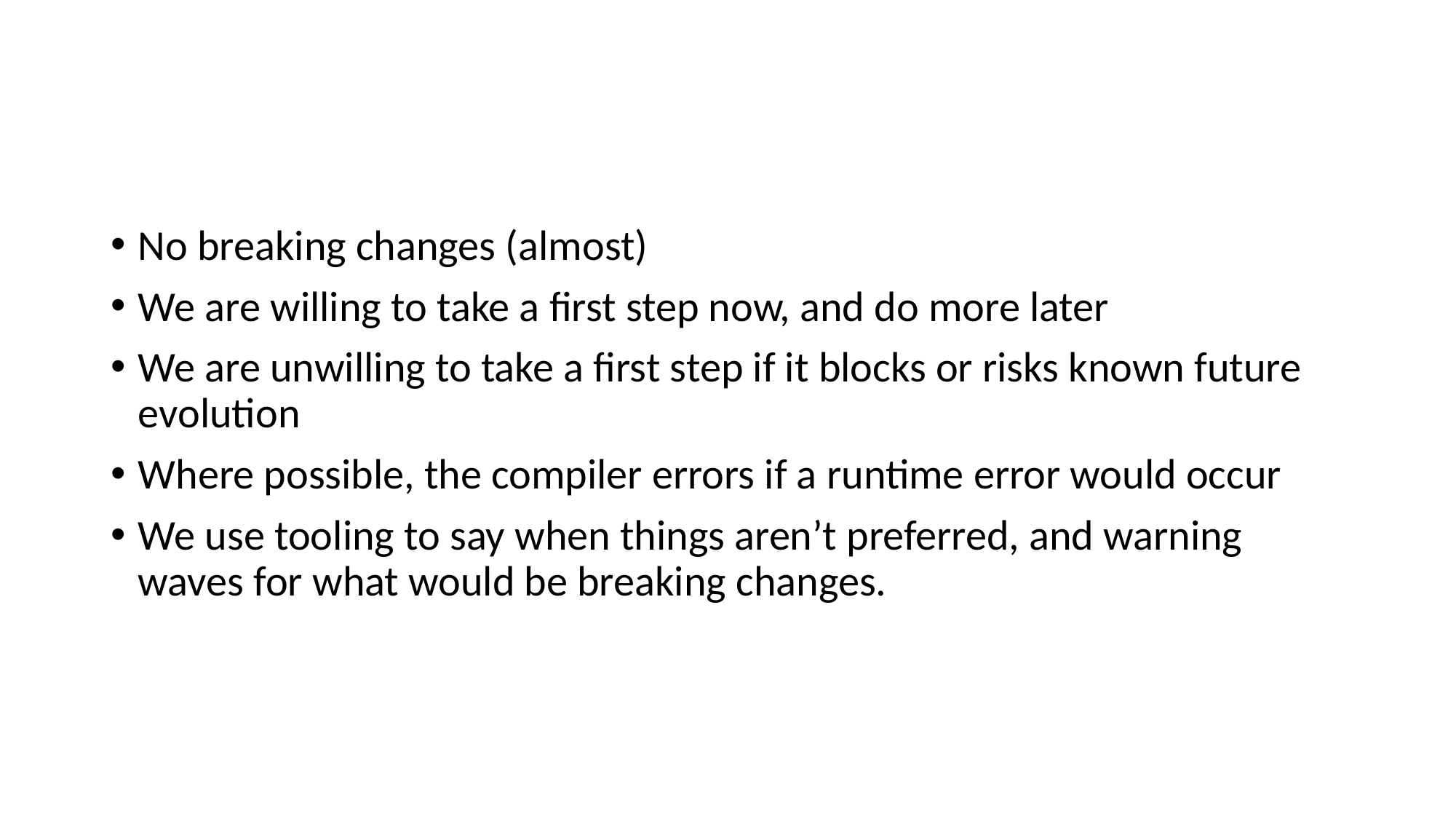

#
No breaking changes (almost)
We are willing to take a first step now, and do more later
We are unwilling to take a first step if it blocks or risks known future evolution
Where possible, the compiler errors if a runtime error would occur
We use tooling to say when things aren’t preferred, and warning waves for what would be breaking changes.